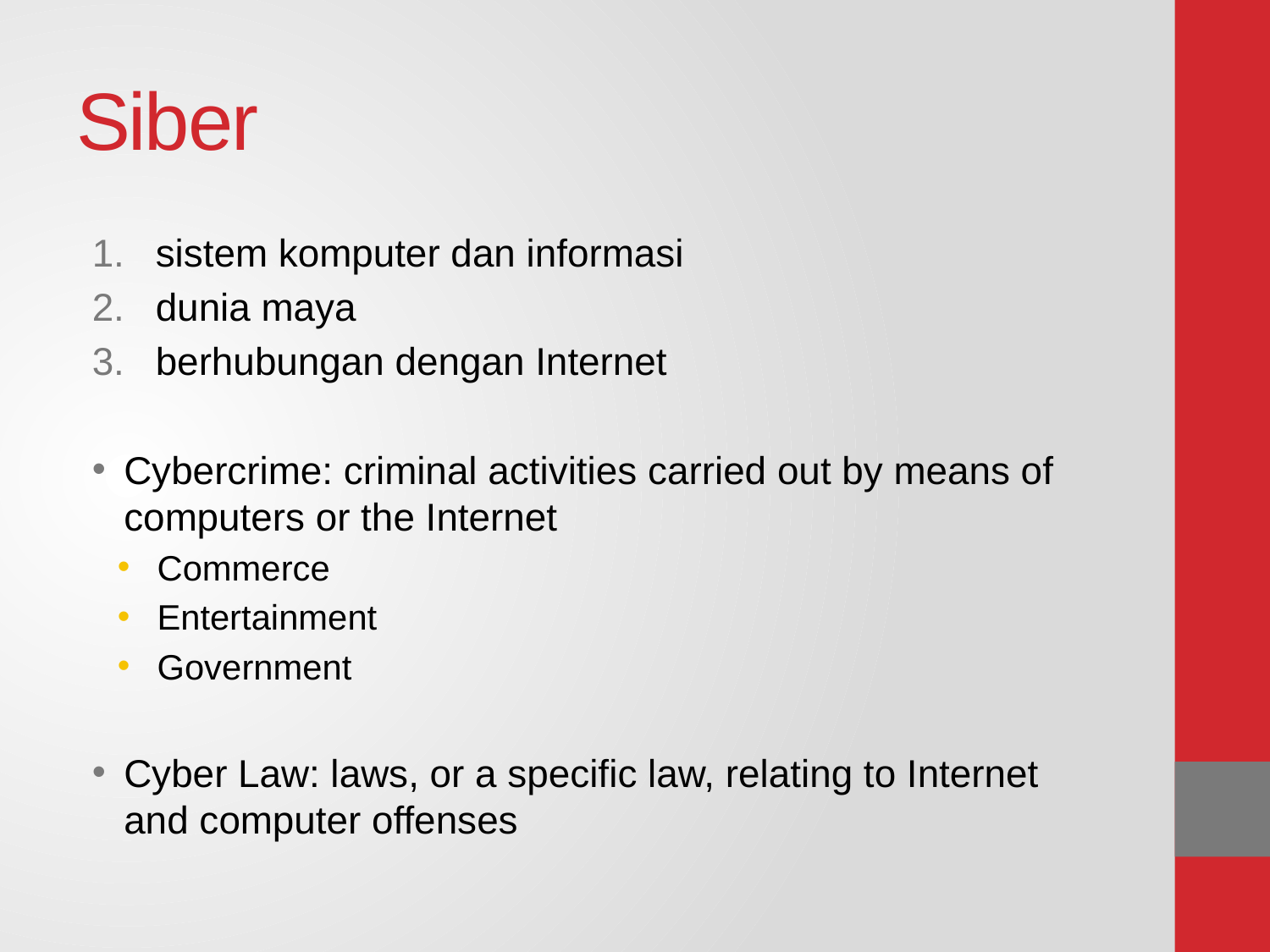

# Siber
sistem komputer dan informasi
dunia maya
berhubungan dengan Internet

Cybercrime: criminal activities carried out by means of computers or the Internet
Commerce
Entertainment
Government

Cyber Law: laws, or a specific law, relating to Internet and computer offenses